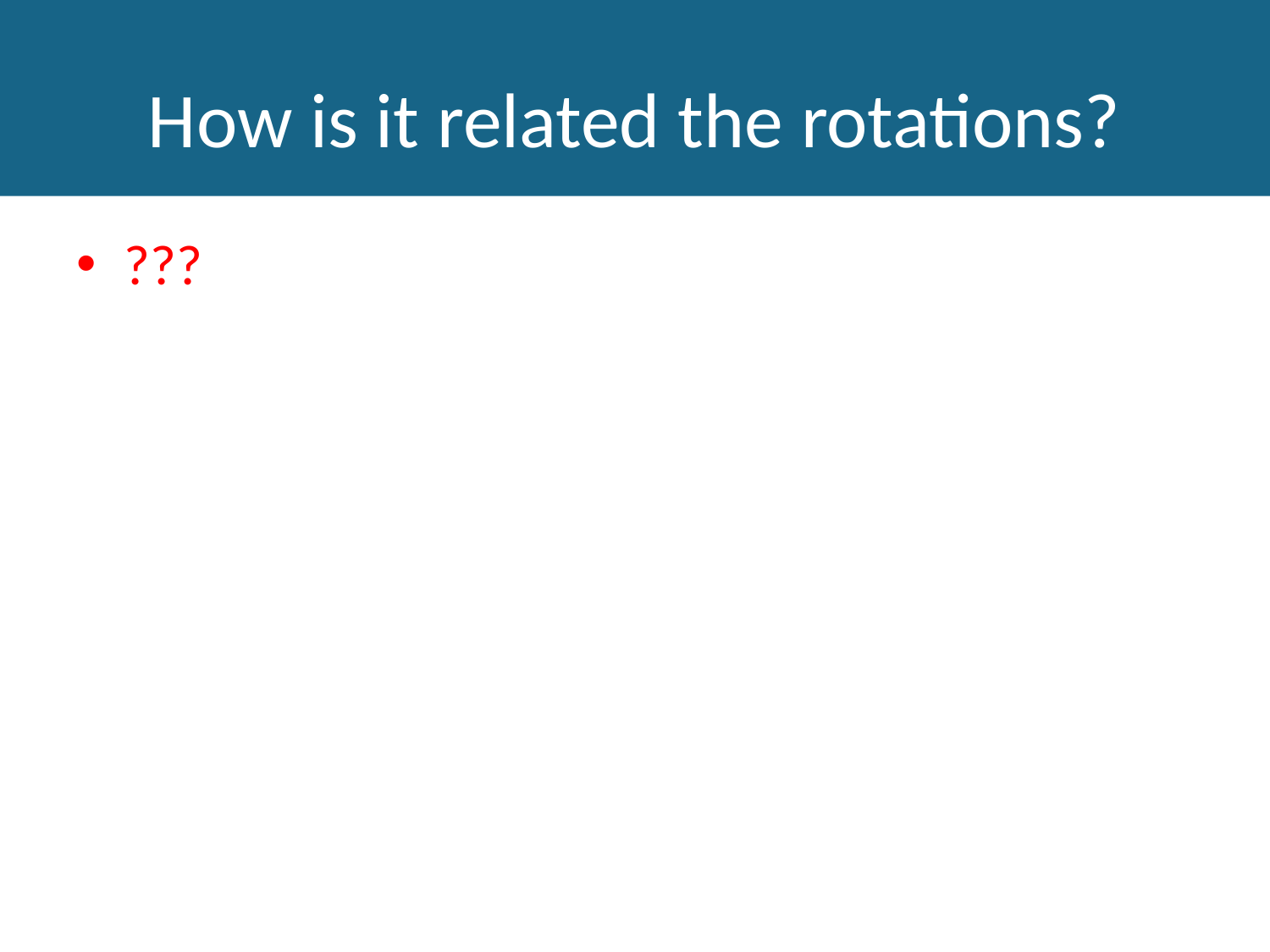

# How is it related the rotations?
???